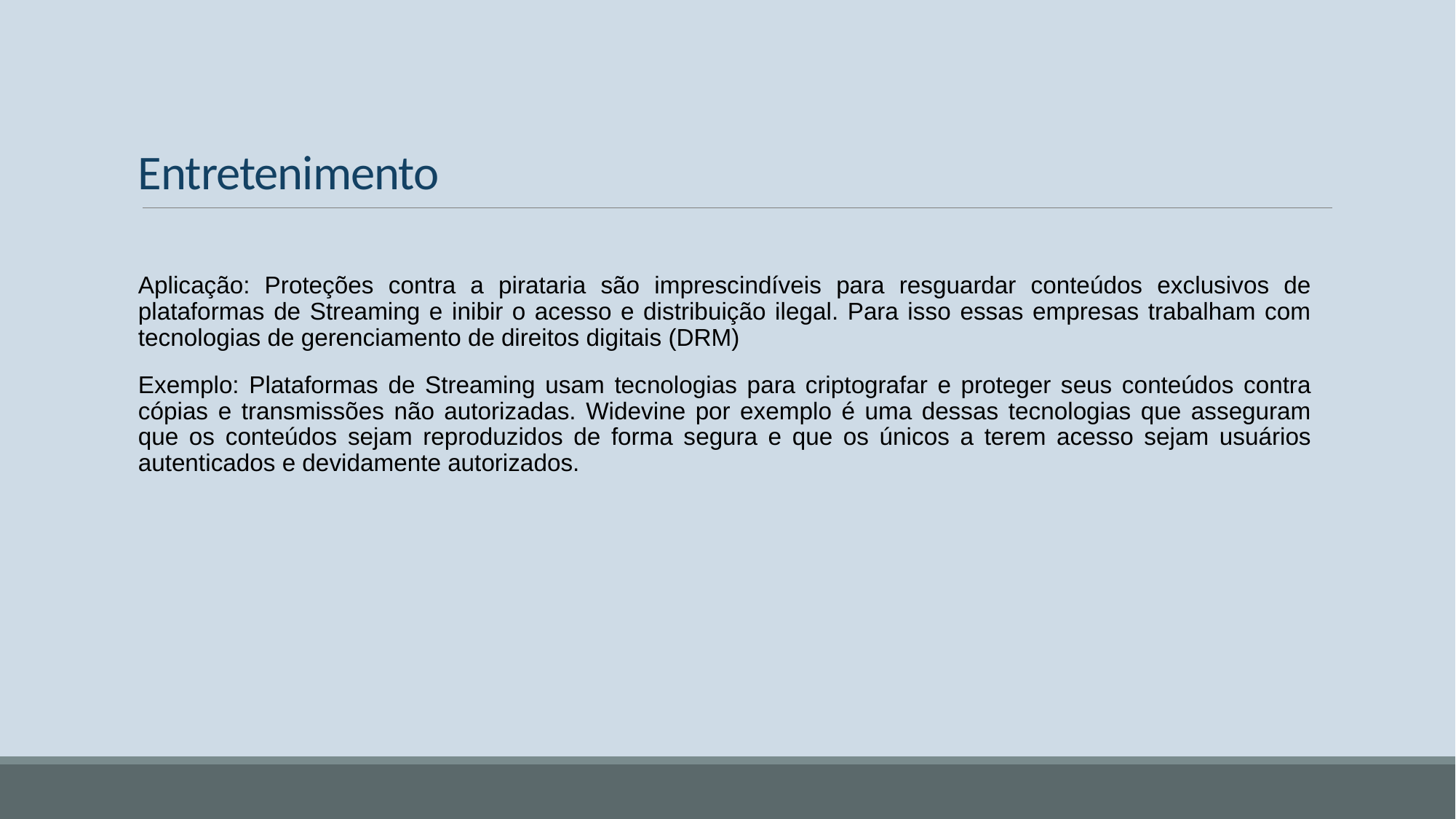

# Entretenimento
Aplicação: Proteções contra a pirataria são imprescindíveis para resguardar conteúdos exclusivos de plataformas de Streaming e inibir o acesso e distribuição ilegal. Para isso essas empresas trabalham com tecnologias de gerenciamento de direitos digitais (DRM)
Exemplo: Plataformas de Streaming usam tecnologias para criptografar e proteger seus conteúdos contra cópias e transmissões não autorizadas. Widevine por exemplo é uma dessas tecnologias que asseguram que os conteúdos sejam reproduzidos de forma segura e que os únicos a terem acesso sejam usuários autenticados e devidamente autorizados.